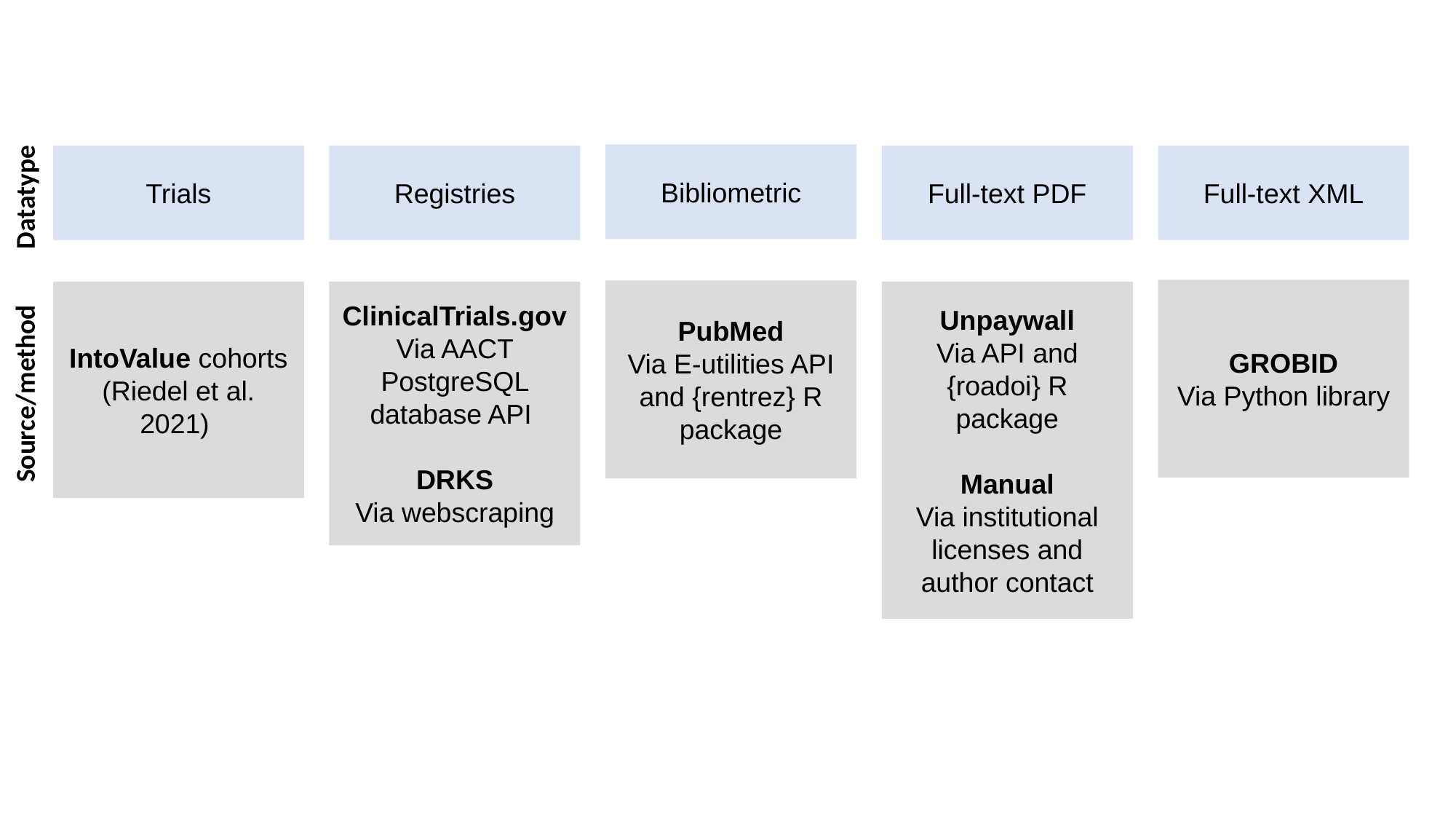

Bibliometric
Trials
Registries
Full-text PDF
Full-text XML
Datatype
GROBID
Via Python library
PubMed
Via E-utilities API and {rentrez} R package
IntoValue cohorts
(Riedel et al. 2021)
Unpaywall
Via API and {roadoi} R package

Manual
Via institutional licenses and author contact
ClinicalTrials.gov
Via AACT PostgreSQL database API

DRKS
Via webscraping
Source/method